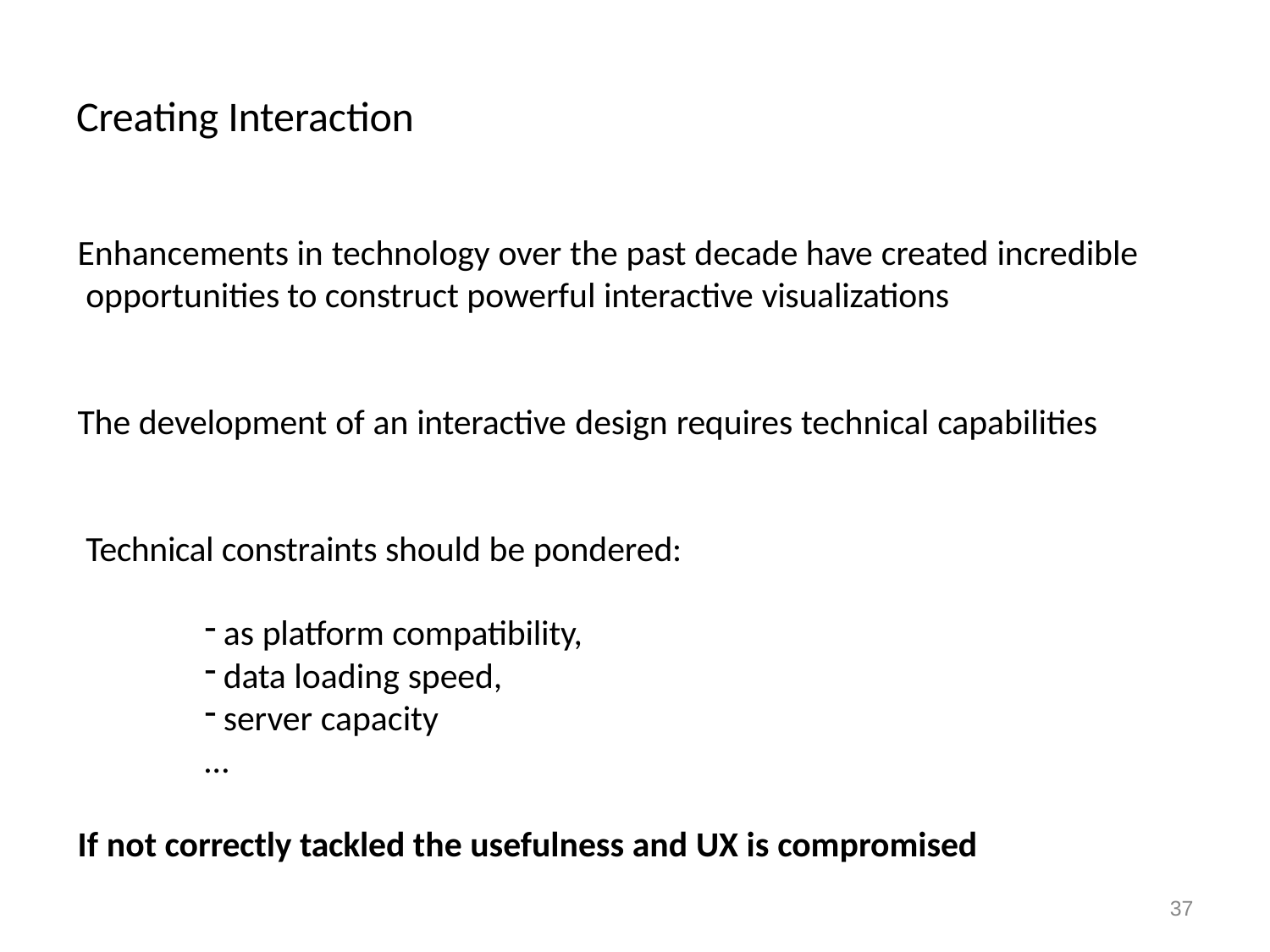

# Creating Interaction
Enhancements in technology over the past decade have created incredible  opportunities to construct powerful interactive visualizations
The development of an interactive design requires technical capabilities  Technical constraints should be pondered:

as platform compatibility,
data loading speed,
server capacity
…

If not correctly tackled the usefulness and UX is compromised
37